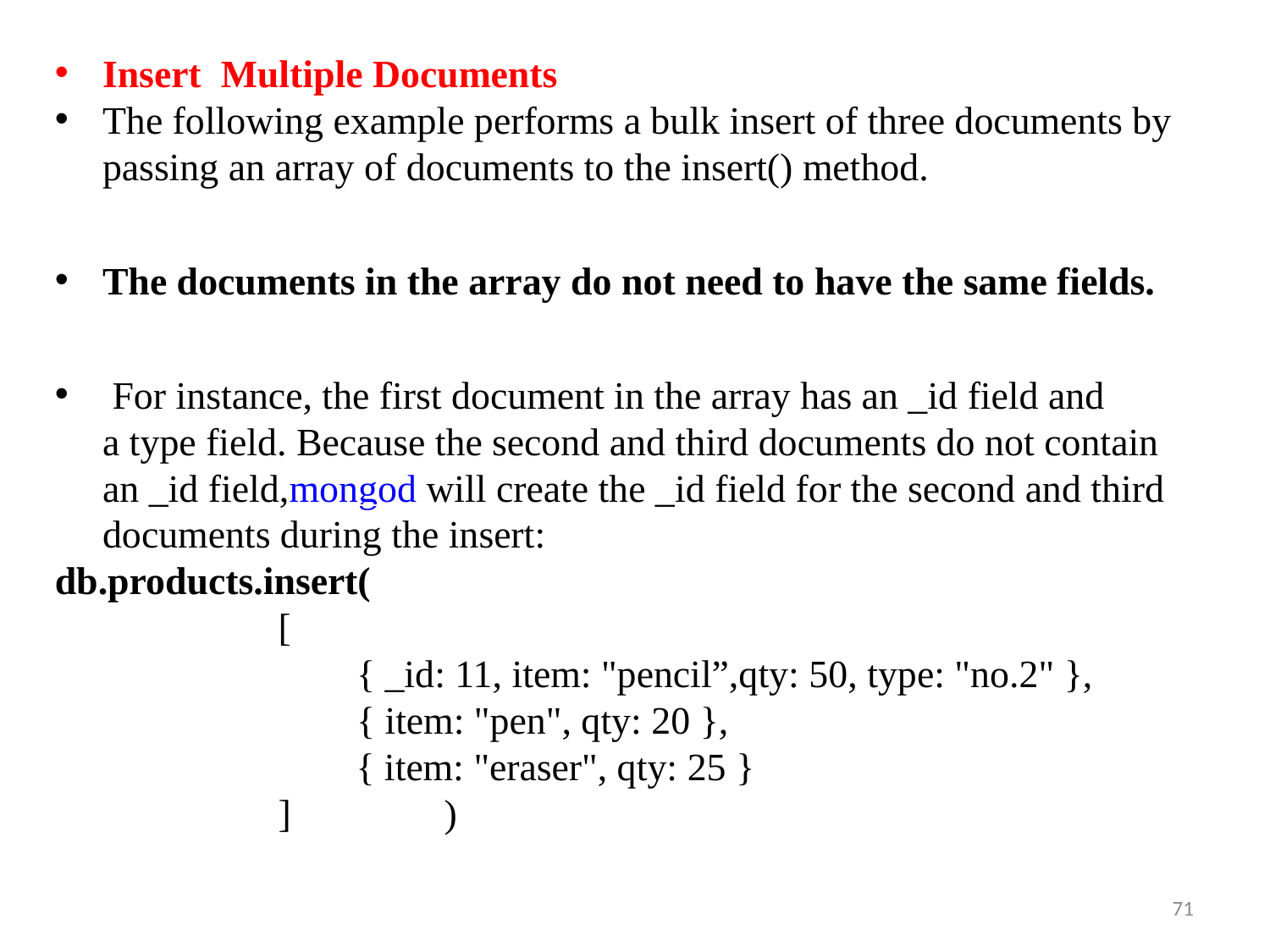

Insert  Multiple Documents
The following example performs a bulk insert of three documents by passing an array of documents to the insert() method.

The documents in the array do not need to have the same fields.

 For instance, the first document in the array has an _id field and a type field. Because the second and third documents do not contain an _id field,mongod will create the _id field for the second and third documents during the insert:
db.products.insert(
		     [
			{ _id: 11, item: "pencil”,qty: 50, type: "no.2" },
			{ item: "pen", qty: 20 },
	      	             { item: "eraser", qty: 25 }
 		     ]	         )

71